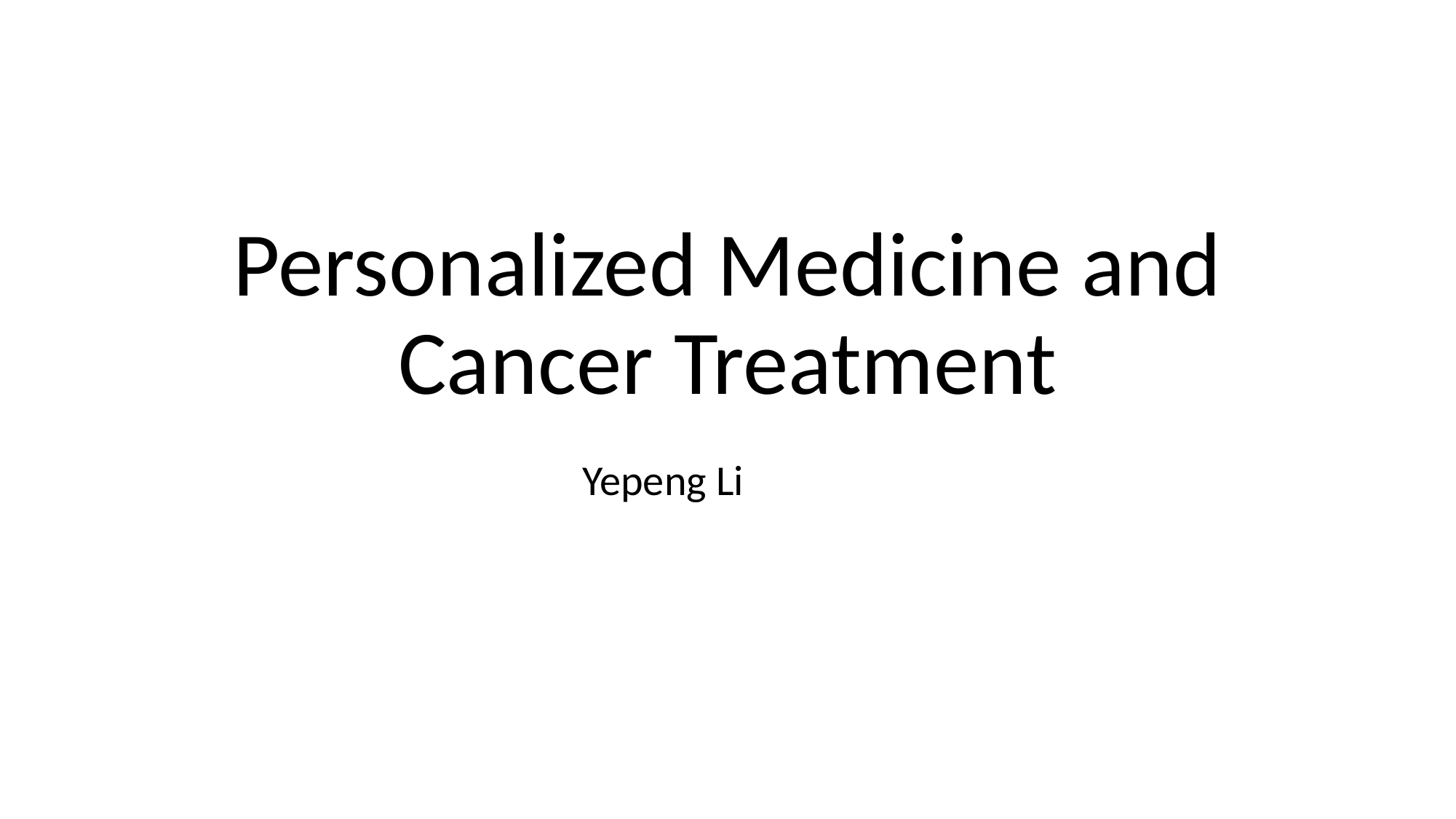

# Personalized Medicine and Cancer Treatment
Yepeng Li